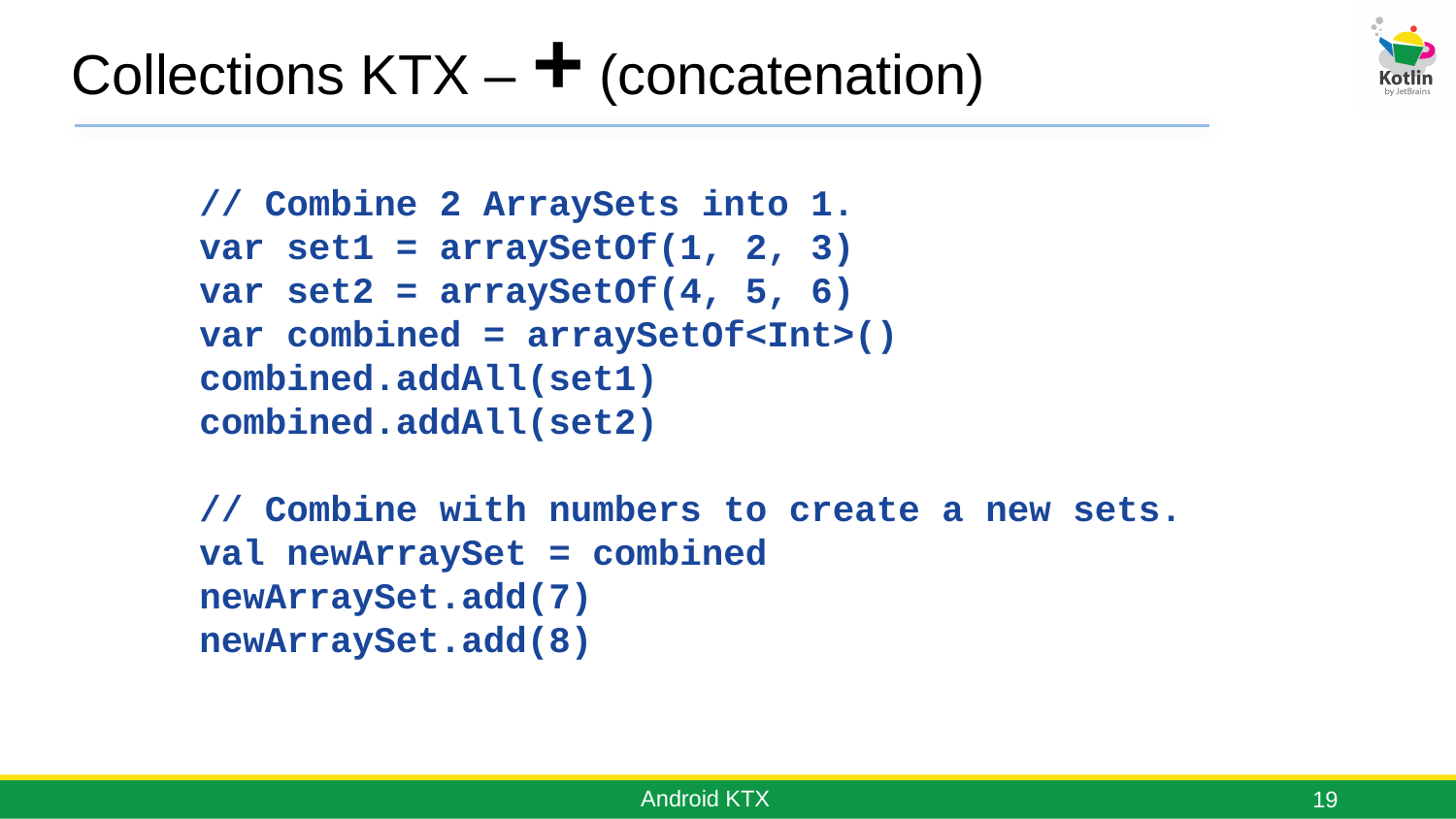

# Collections KTX – + (concatenation)
// Combine 2 ArraySets into 1.
var set1 = arraySetOf(1, 2, 3)
var set2 = arraySetOf(4, 5, 6)
var combined = arraySetOf<Int>() combined.addAll(set1)
combined.addAll(set2)

// Combine with numbers to create a new sets.
val newArraySet = combined
newArraySet.add(7)
newArraySet.add(8)
19
Android KTX